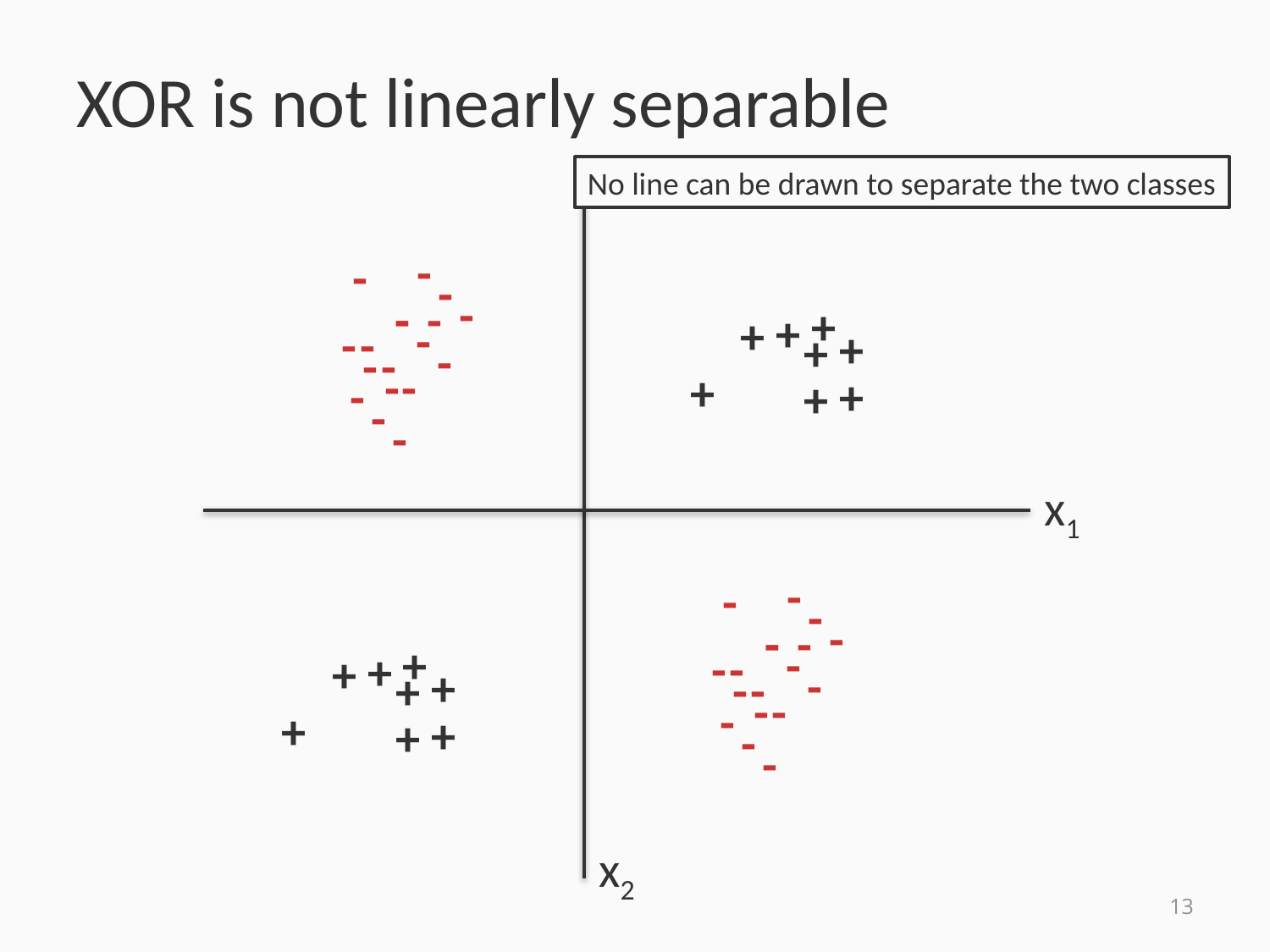

# XOR is not linearly separable
No line can be drawn to separate the two classes
-
-
-
-
-
-
-
-
-
-
-
-
-
-
-
-
-
-
+
+
+
+
+
+
+
+
x1
-
-
-
-
-
-
-
-
-
-
-
-
-
-
-
-
-
-
+
+
+
+
+
+
+
+
x2
13